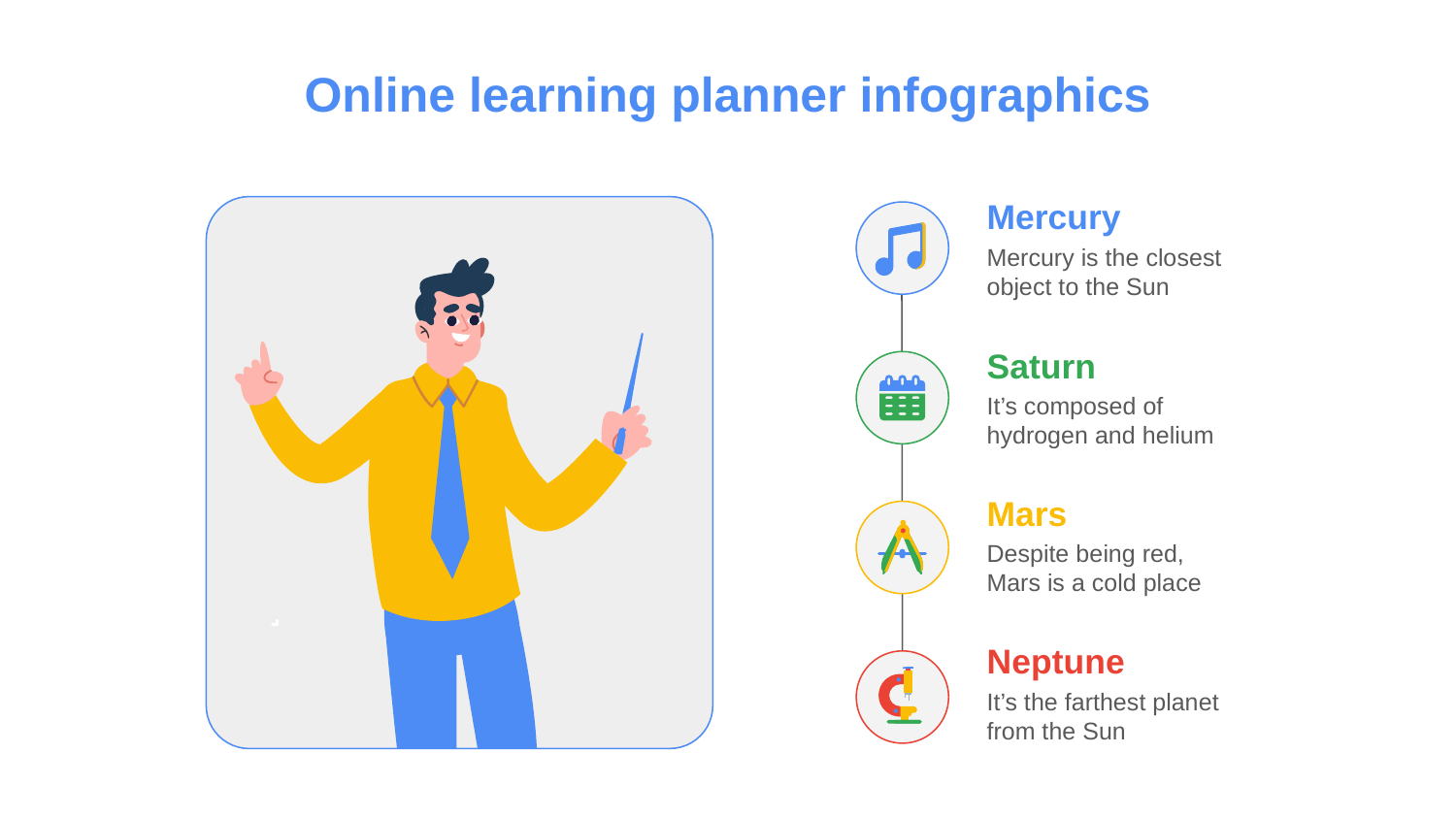

# Online learning planner infographics
Mercury

Mercury is the closest object to the Sun
Saturn
It’s composed of hydrogen and helium
Mars
Despite being red, Mars is a cold place
Neptune
It’s the farthest planet from the Sun